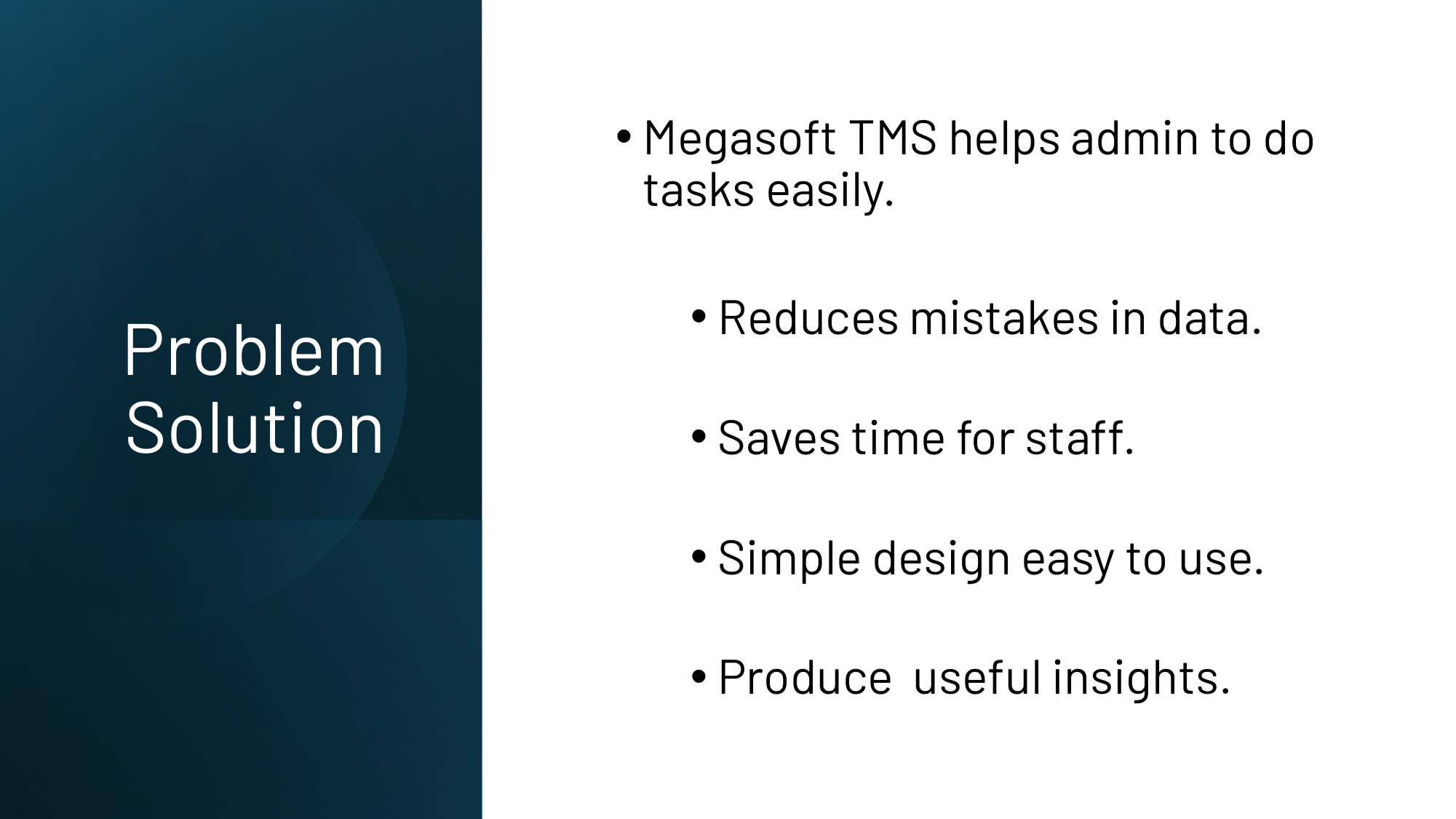

# Problem Solution
Megasoft TMS helps admin to do tasks easily.

Reduces mistakes in data.

Saves time for staff.

Simple design easy to use.

Produce  useful insights.